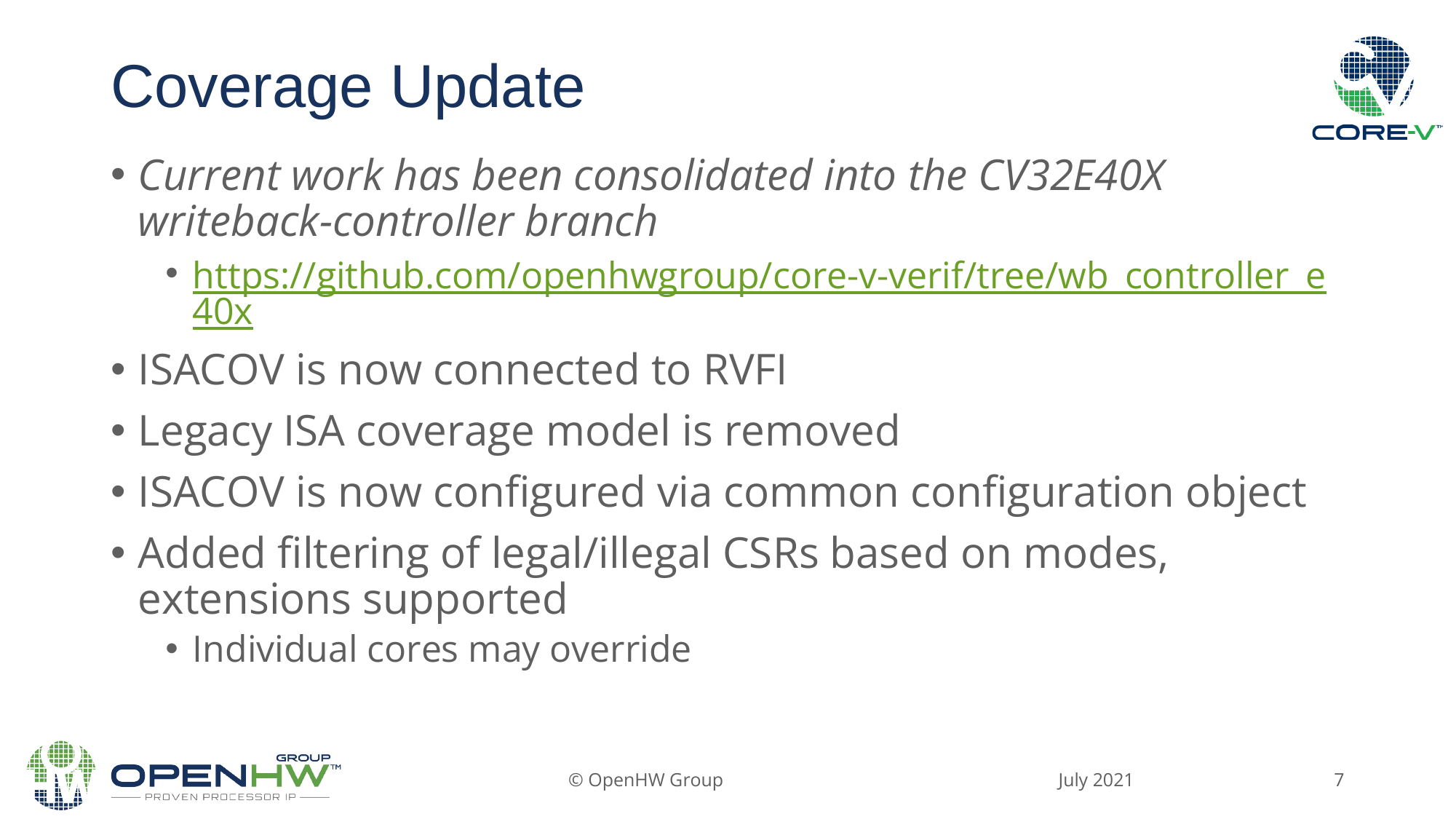

# Coverage Update
Current work has been consolidated into the CV32E40X writeback-controller branch
https://github.com/openhwgroup/core-v-verif/tree/wb_controller_e40x
ISACOV is now connected to RVFI
Legacy ISA coverage model is removed
ISACOV is now configured via common configuration object
Added filtering of legal/illegal CSRs based on modes, extensions supported
Individual cores may override

July 2021
© OpenHW Group
7